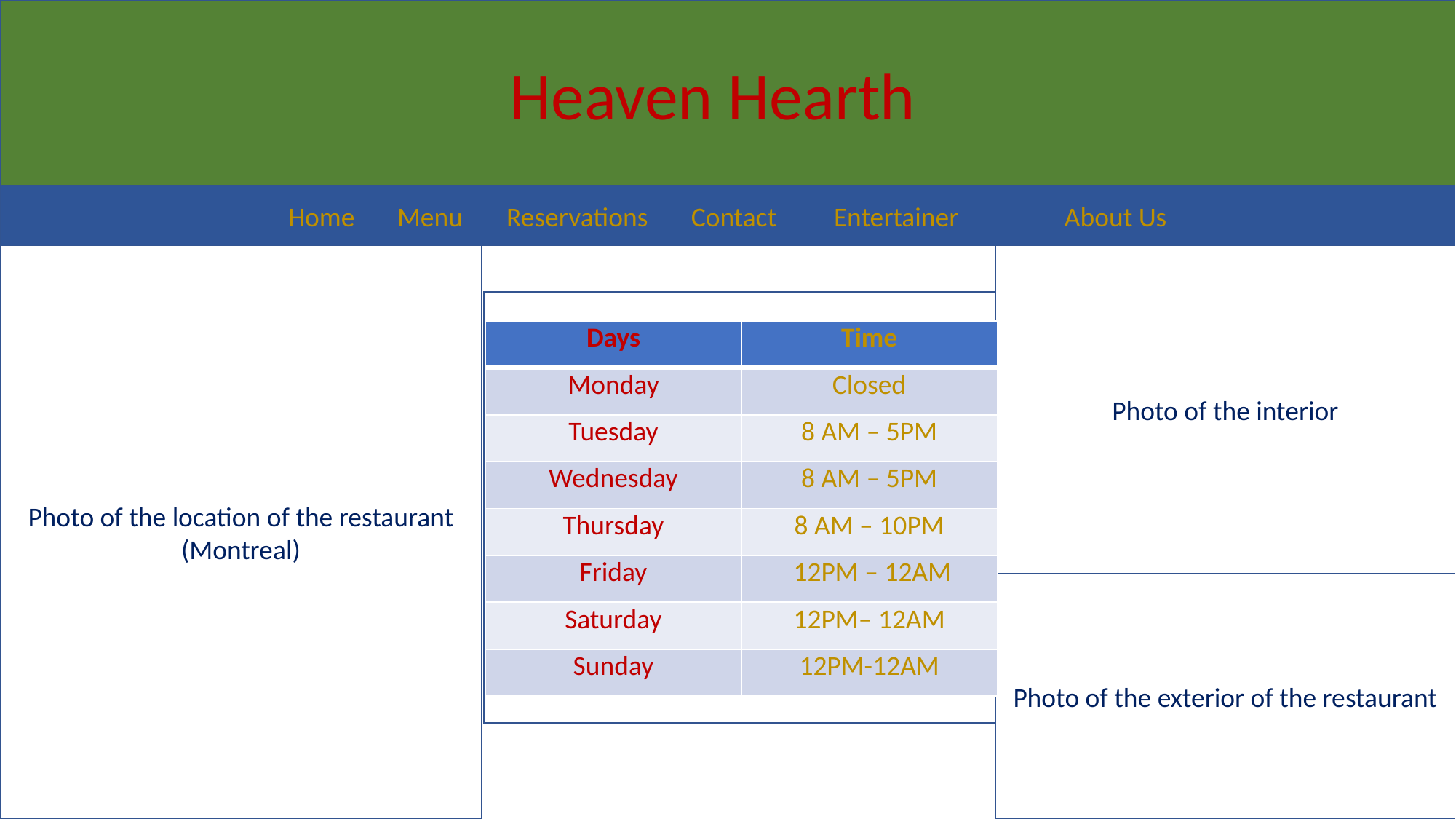

Heaven Hearth
Home	Menu	Reservations       Contact	Entertainer 	  About Us
Photo of the location of the restaurant (Montreal)
Photo of the interior

| Days | Time |
| --- | --- |
| Monday | Closed |
| Tuesday | 8 AM – 5PM |
| Wednesday | 8 AM – 5PM |
| Thursday | 8 AM – 10PM |
| Friday | 12PM – 12AM |
| Saturday | 12PM– 12AM |
| Sunday | 12PM-12AM |
Photo of the exterior of the restaurant